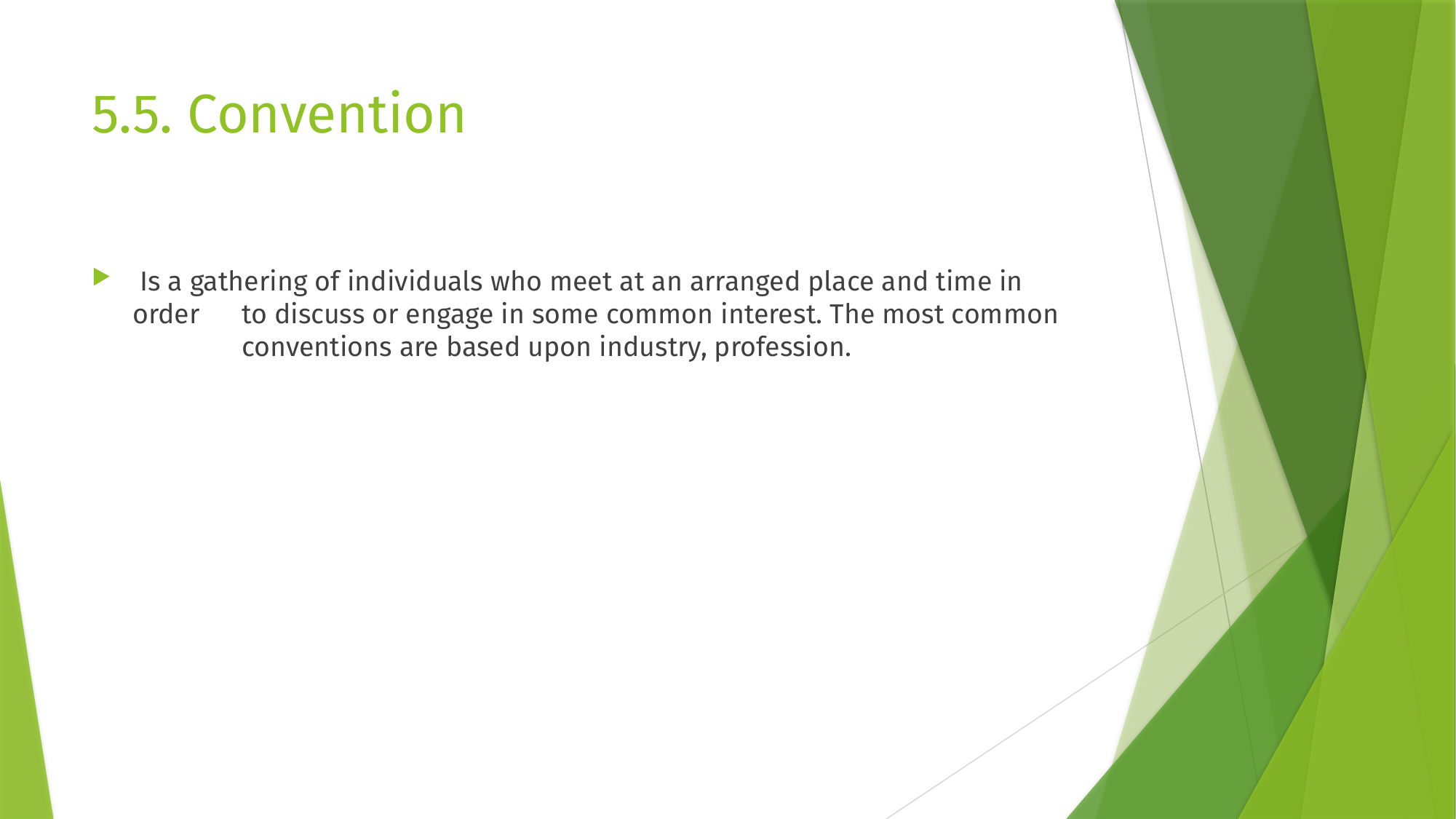

# 5.5. Convention
 Is a gathering of individuals who meet at an arranged place and time in order 	to discuss or engage in some common interest. The most common 	conventions are based upon industry, profession.